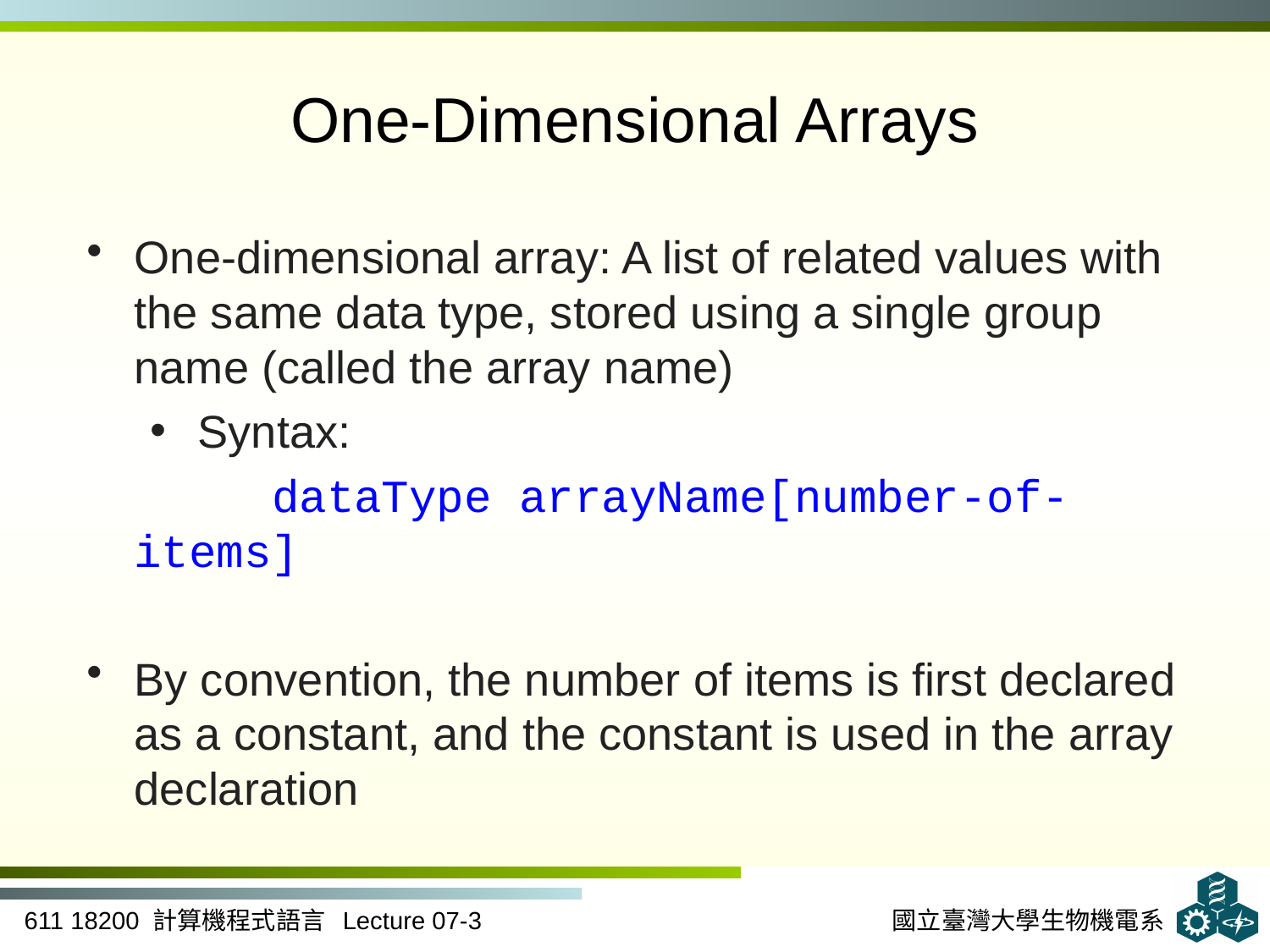

# One-Dimensional Arrays
One-dimensional array: A list of related values with the same data type, stored using a single group name (called the array name)
Syntax:
	     dataType arrayName[number-of-items]

By convention, the number of items is first declared as a constant, and the constant is used in the array declaration